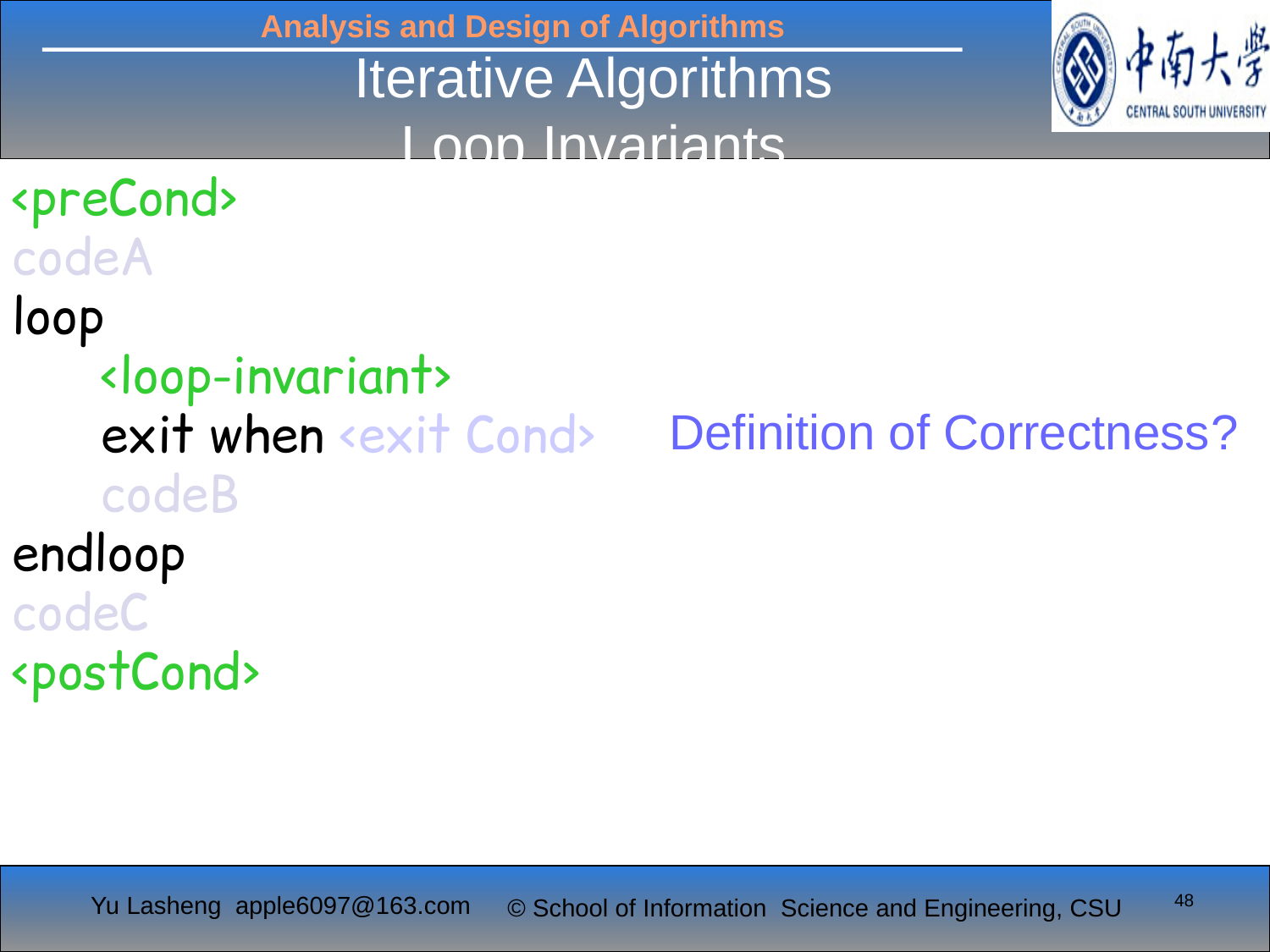

# Iterative Algorithms Loop Invariants
<preCond>
codeA
loop
      <loop-invariant>
      exit when <exit Cond>
      codeB
endloop
codeC
<postCond>

Definition of Correctness?
48